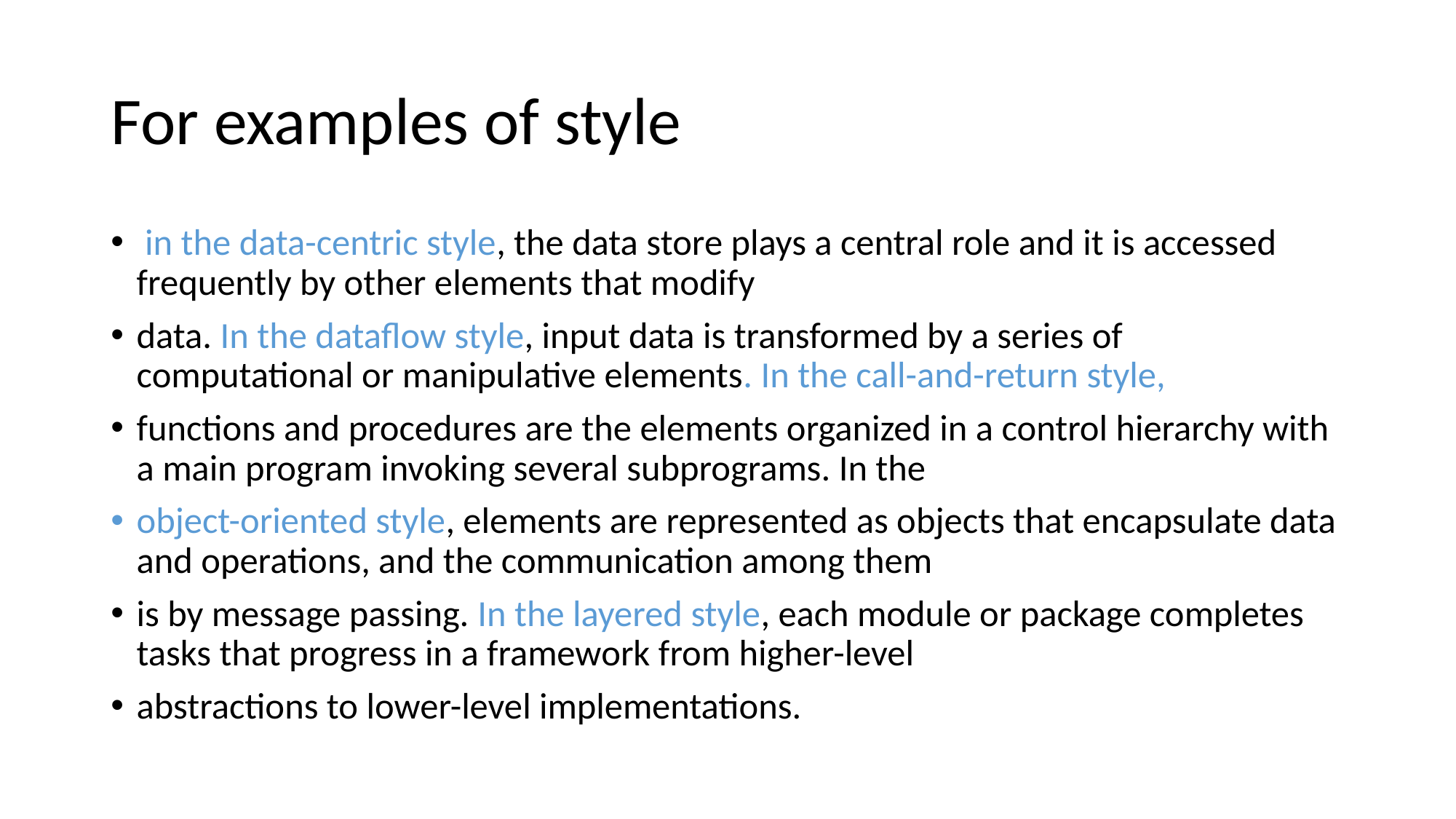

# For examples of style
 in the data-centric style, the data store plays a central role and it is accessed frequently by other elements that modify
data. In the dataflow style, input data is transformed by a series of computational or manipulative elements. In the call-and-return style,
functions and procedures are the elements organized in a control hierarchy with a main program invoking several subprograms. In the
object-oriented style, elements are represented as objects that encapsulate data and operations, and the communication among them
is by message passing. In the layered style, each module or package completes tasks that progress in a framework from higher-level
abstractions to lower-level implementations.